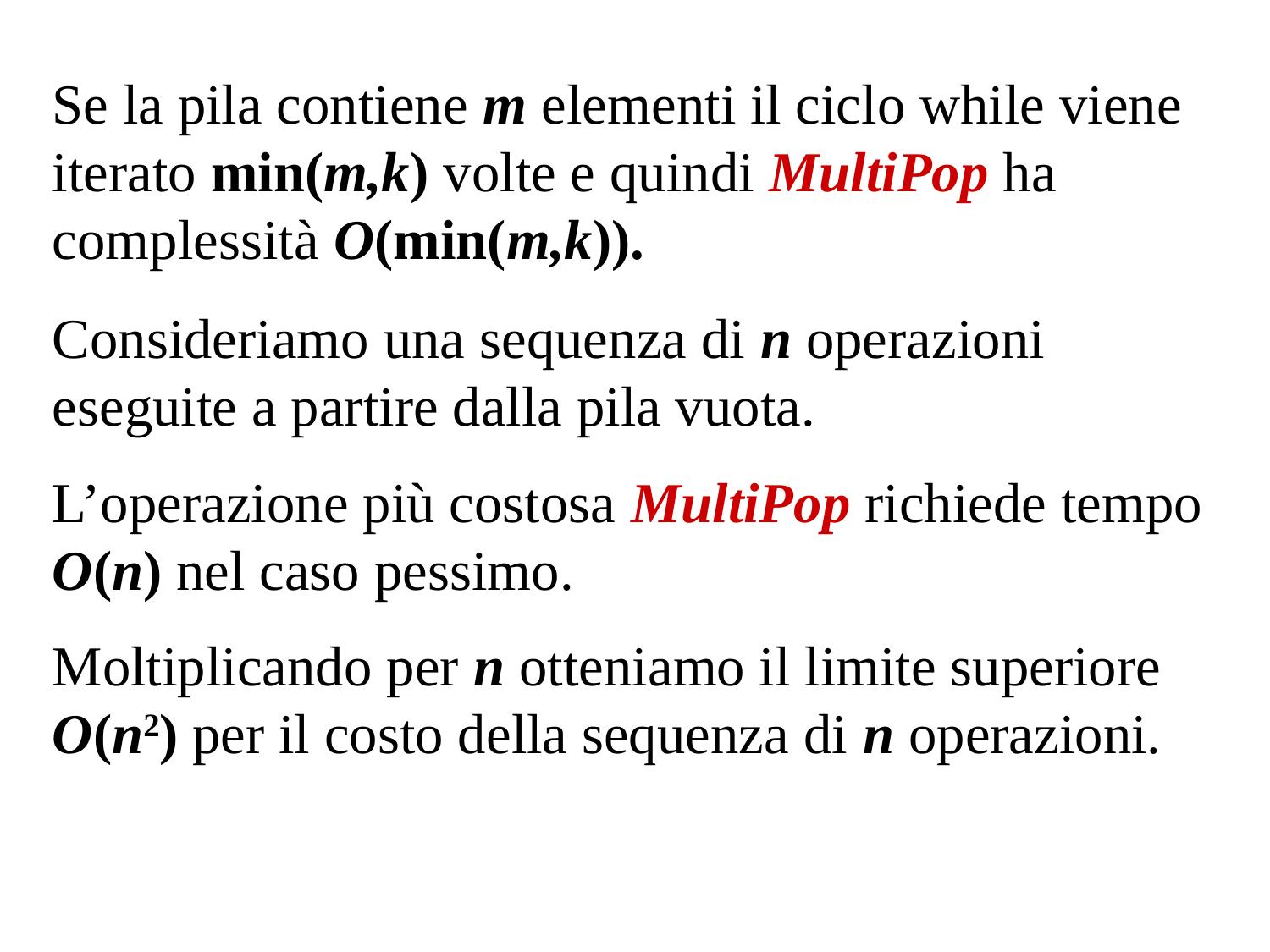

Se la pila contiene m elementi il ciclo while viene iterato min(m,k) volte e quindi MultiPop ha complessità O(min(m,k)).
Consideriamo una sequenza di n operazioni eseguite a partire dalla pila vuota.
L’operazione più costosa MultiPop richiede tempo O(n) nel caso pessimo.
Moltiplicando per n otteniamo il limite superiore O(n2) per il costo della sequenza di n operazioni.